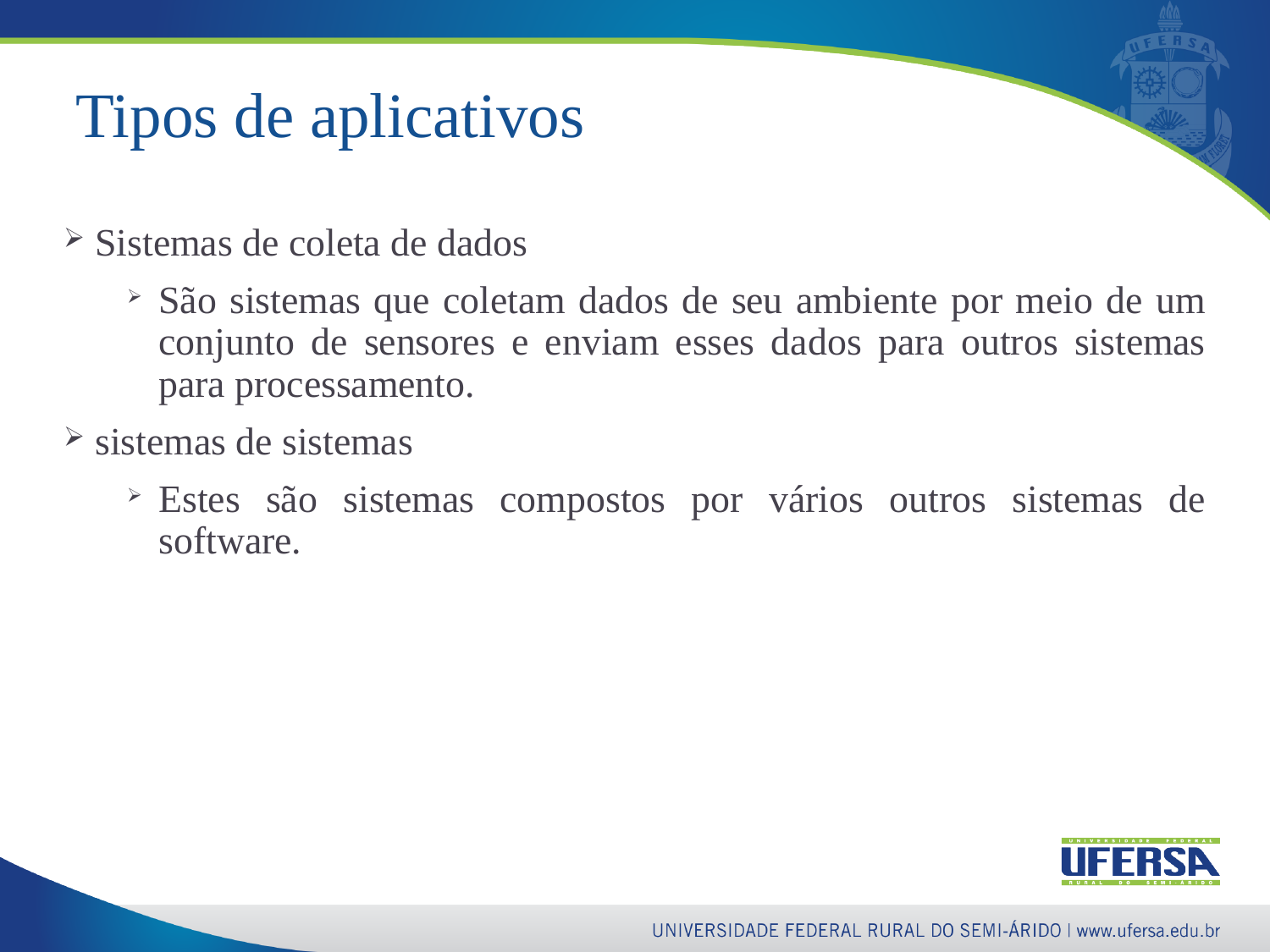

21
# Tipos de aplicativos
Sistemas de coleta de dados
São sistemas que coletam dados de seu ambiente por meio de um conjunto de sensores e enviam esses dados para outros sistemas para processamento.
sistemas de sistemas
Estes são sistemas compostos por vários outros sistemas de software.